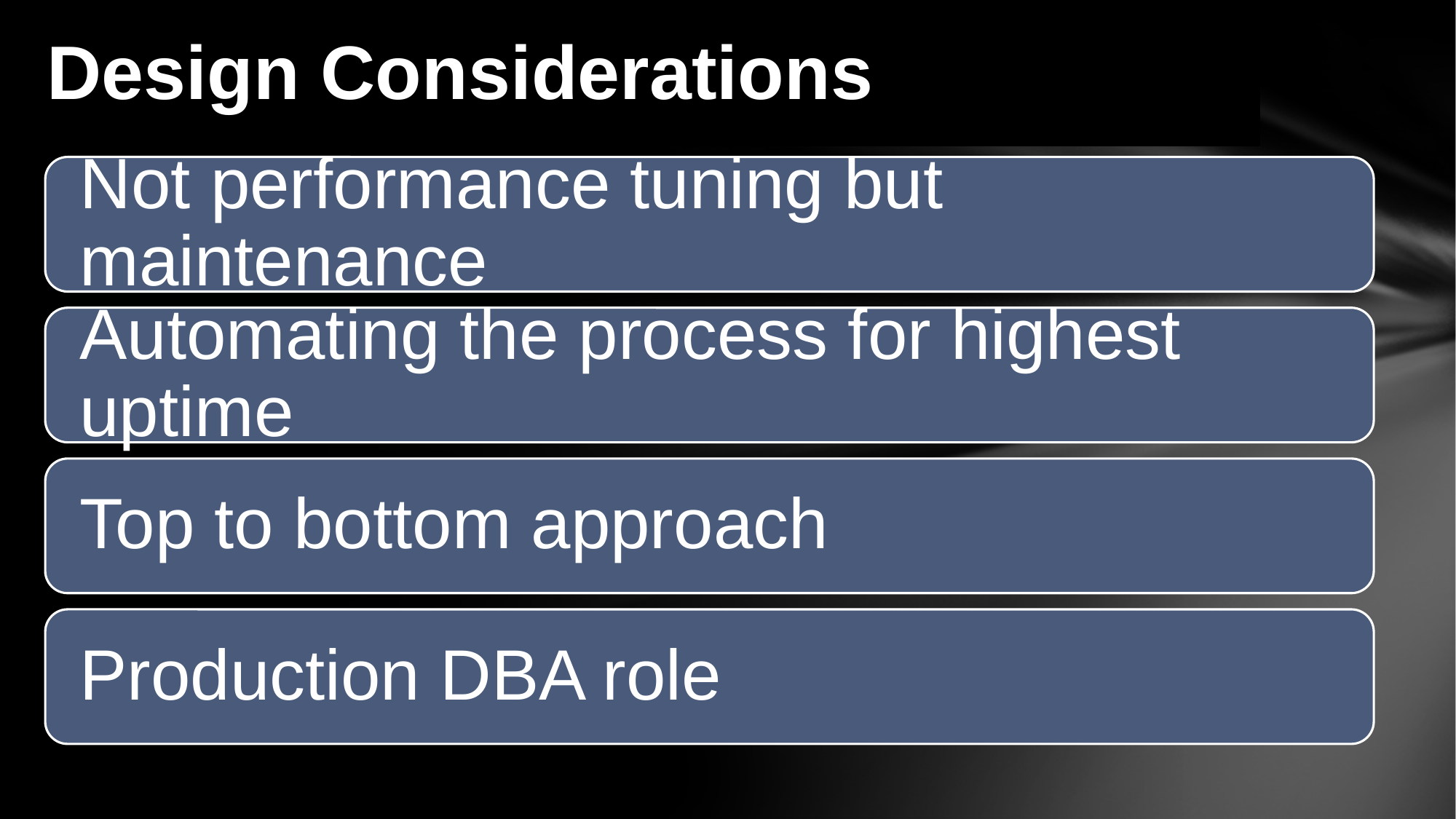

Design Considerations
Not performance tuning but maintenance
Automating the process for highest uptime
Top to bottom approach
Production DBA role